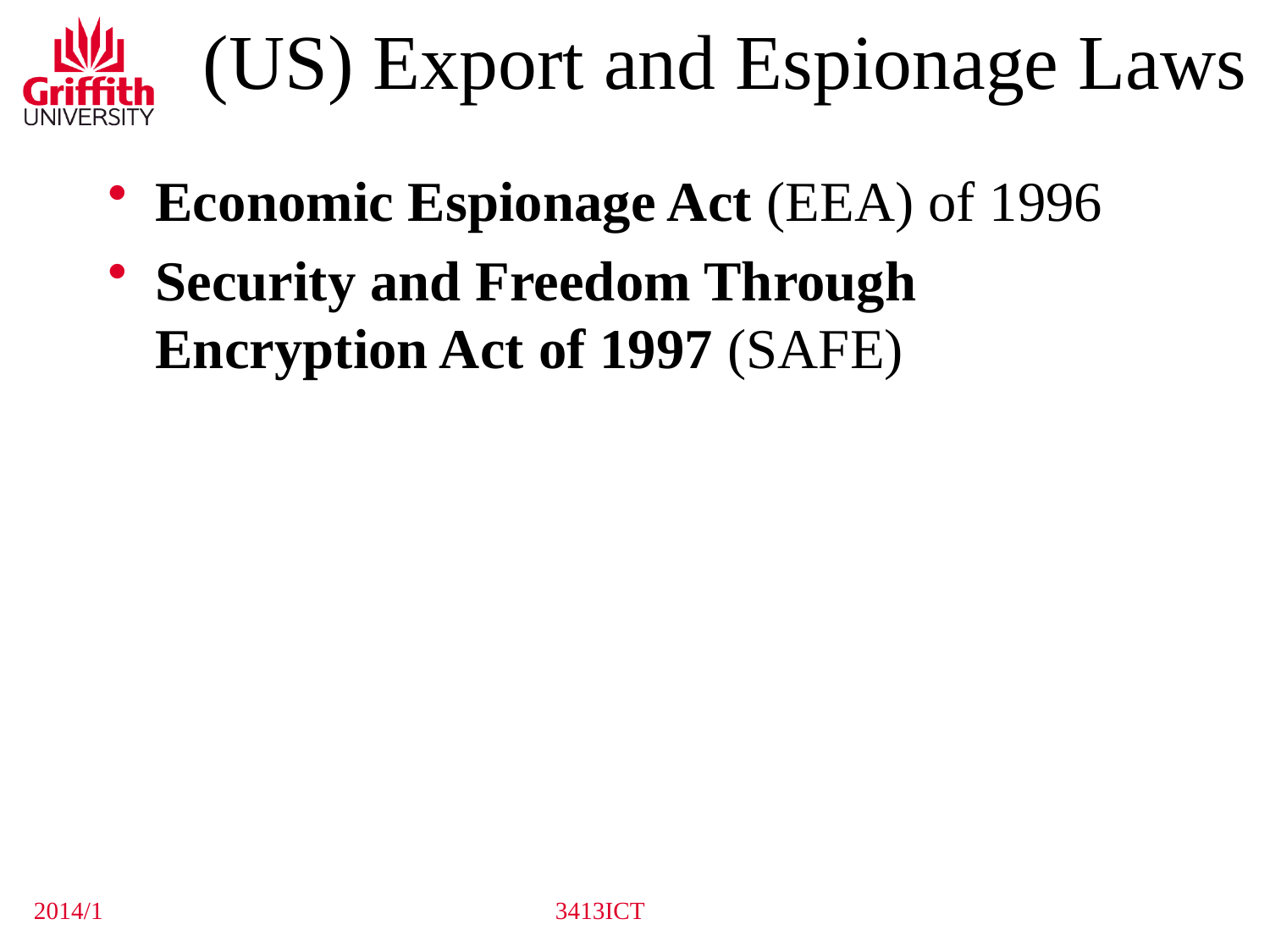

(US) Export and Espionage Laws
Economic Espionage Act (EEA) of 1996
Security and Freedom Through Encryption Act of 1997 (SAFE)
2014/1
3413ICT